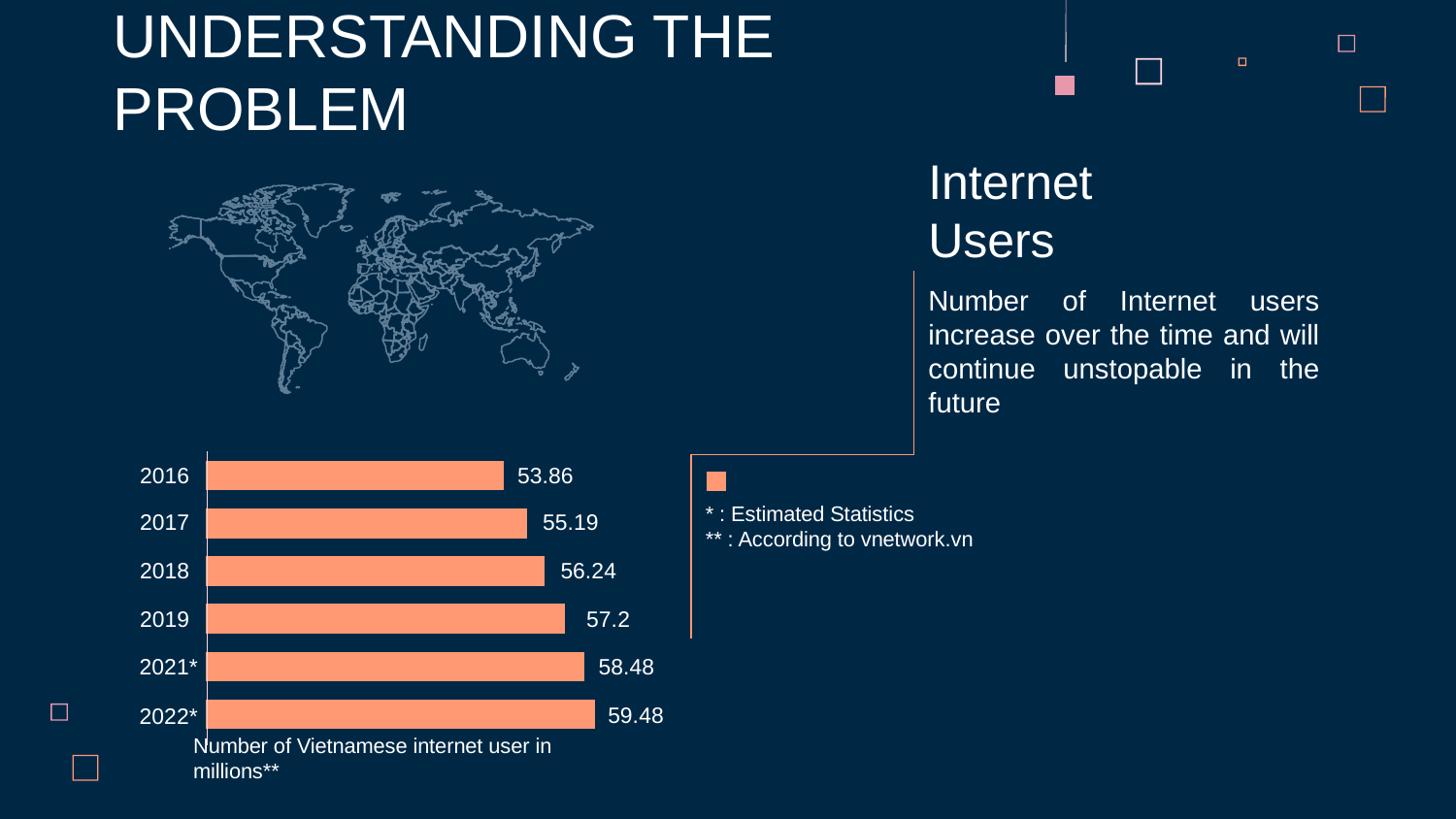

UNDERSTANDING THE PROBLEM

Internet Users
Number of Internet users increase over the time and will continue unstopable in the future

53.86
2016

2017
55.19
* : Estimated Statistics
** : According to vnetwork.vn
56.24
2018
2019
57.2
2021*
58.48
59.48
2022*
Number of Vietnamese internet user in millions**